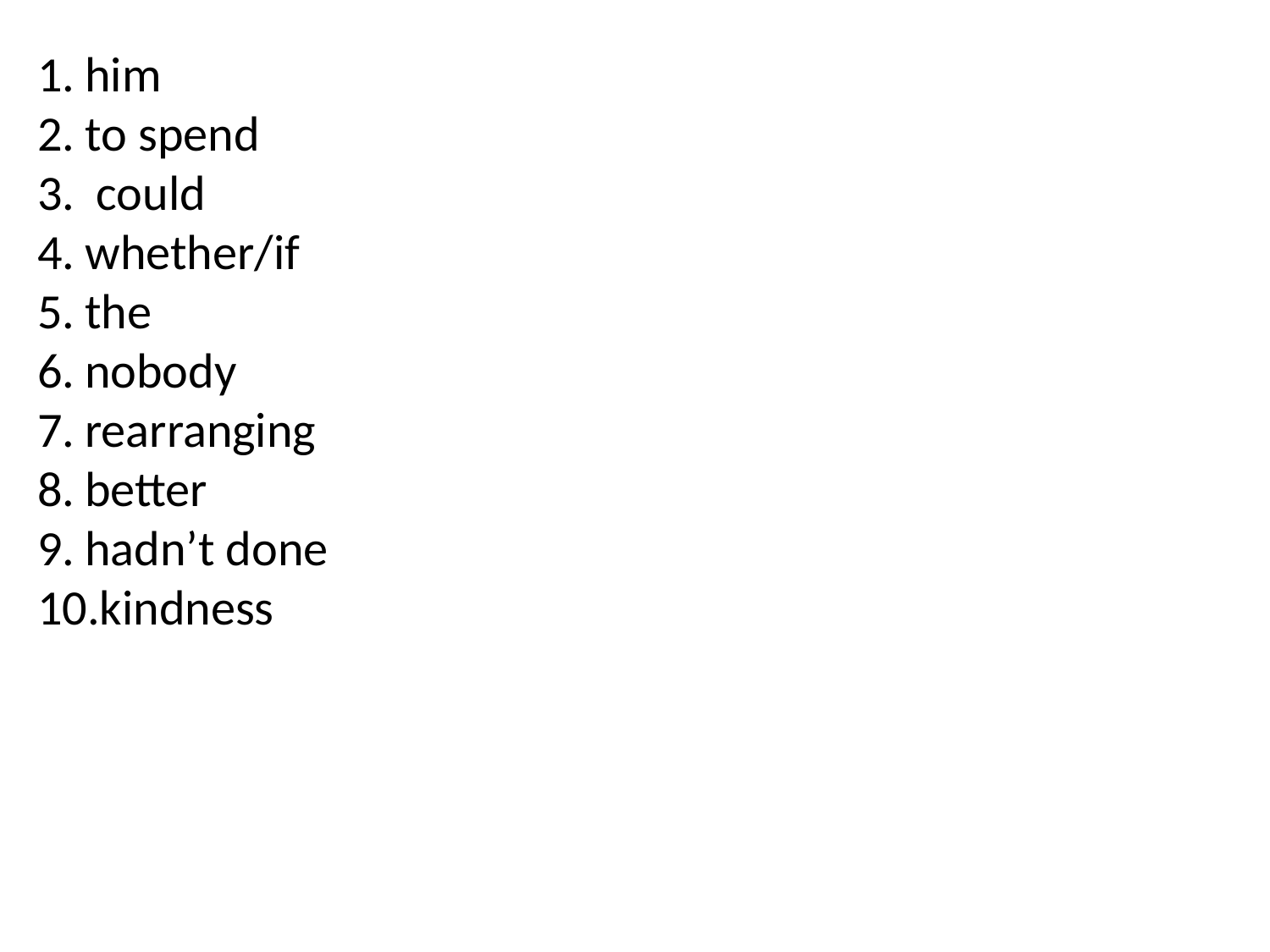

him
to spend
 could
whether/if
the
nobody
rearranging
better
hadn’t done
kindness